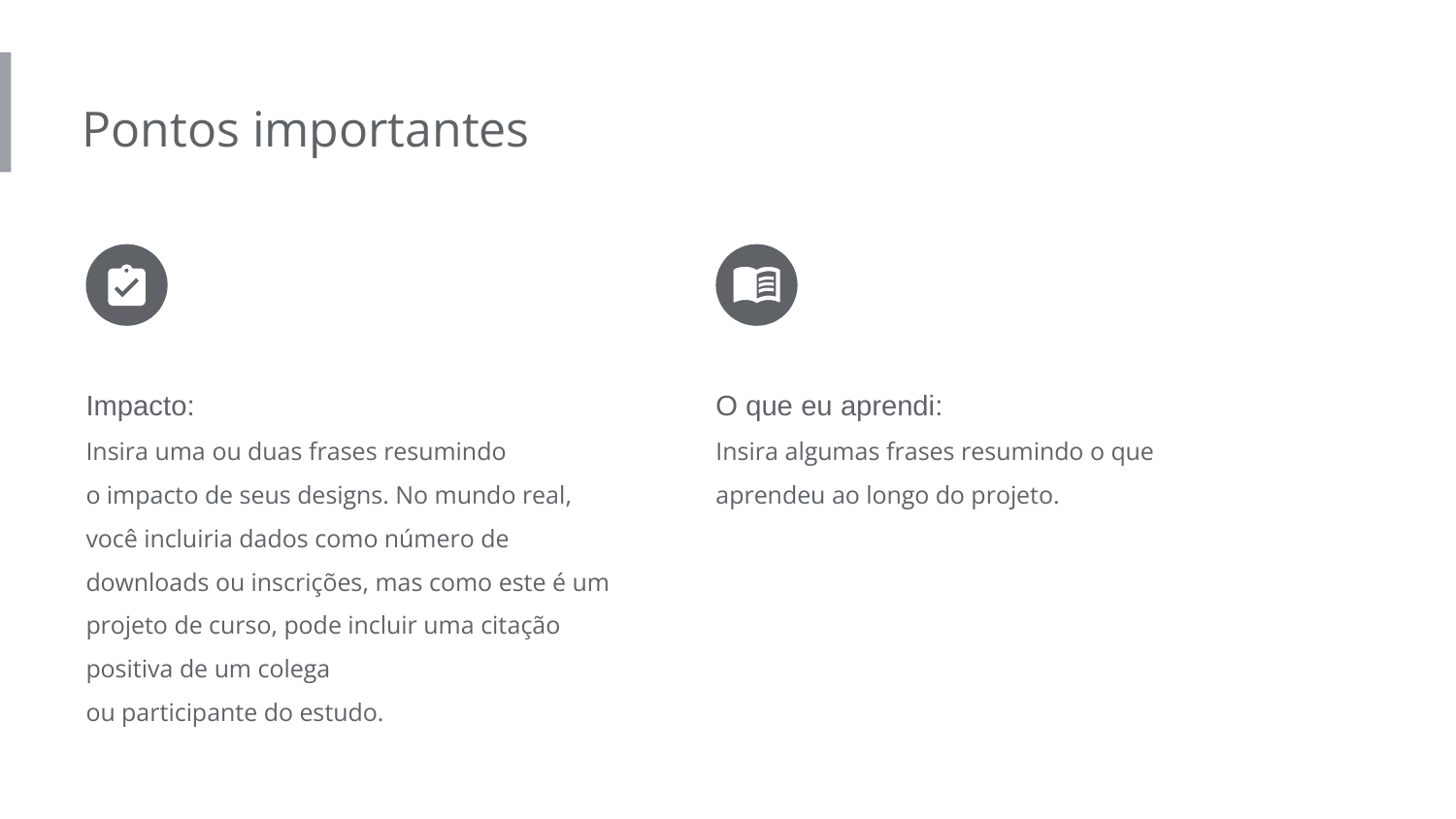

Pontos importantes

Impacto:
Insira uma ou duas frases resumindo
o impacto de seus designs. No mundo real, você incluiria dados como número de downloads ou inscrições, mas como este é um projeto de curso, pode incluir uma citação positiva de um colega
ou participante do estudo.
O que eu aprendi:
Insira algumas frases resumindo o que aprendeu ao longo do projeto.